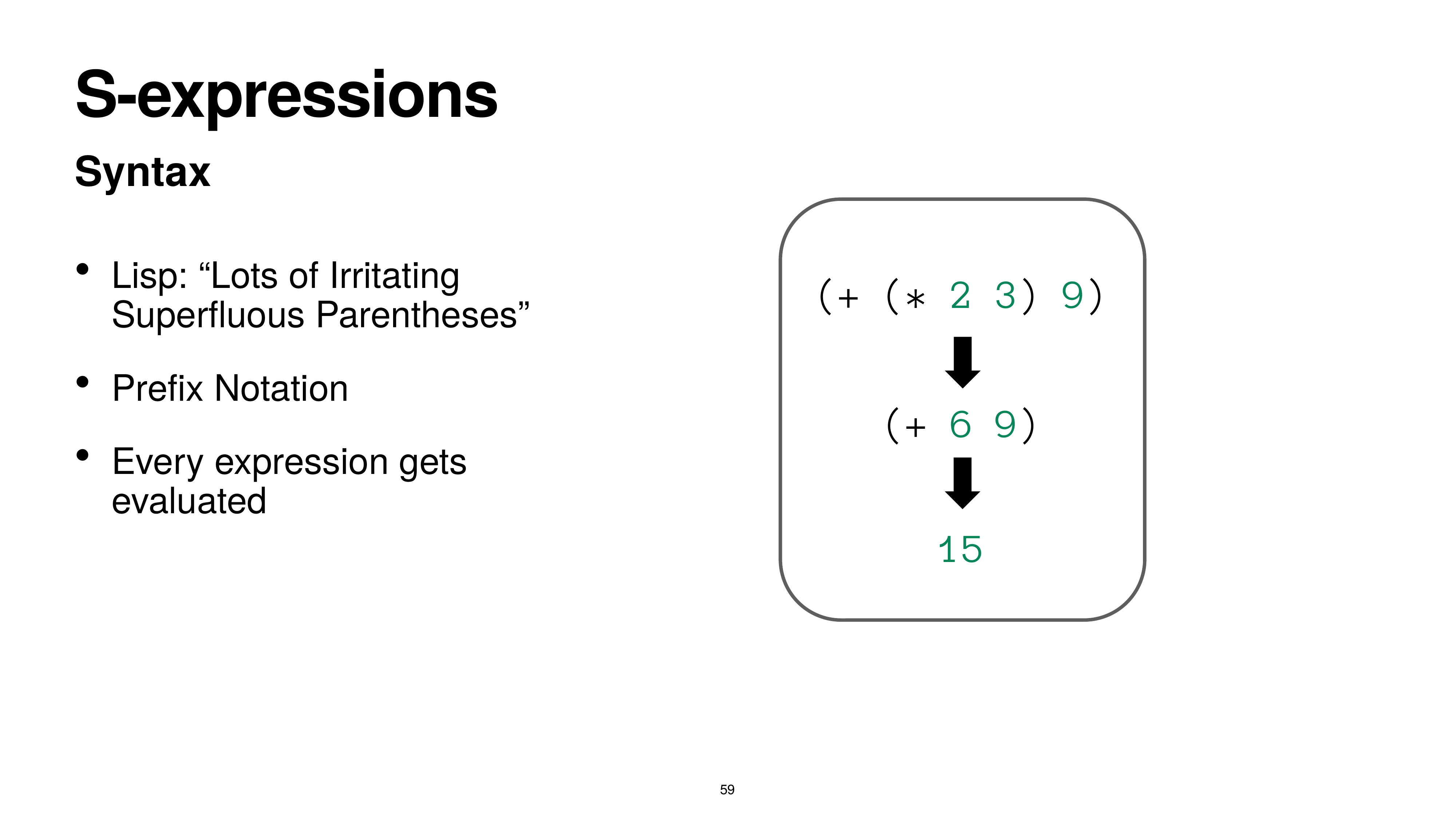

# S-expressions
Syntax

Lisp: “Lots of Irritating Superfluous Parentheses”
Prefix Notation
Every expression gets evaluated
(+ (* 2 3) 9)

(+ 6 9)

15

59